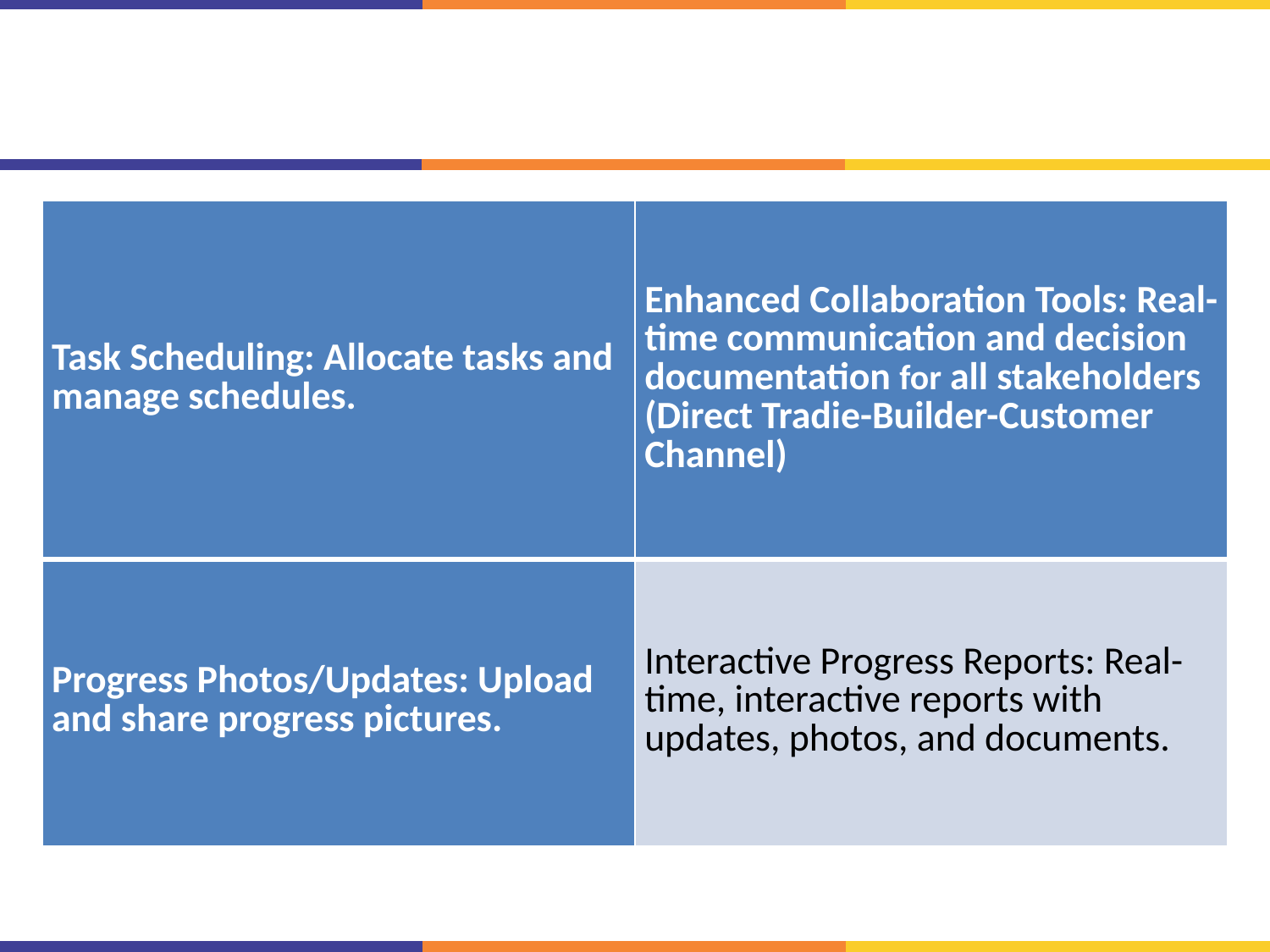

#
| Task Scheduling: Allocate tasks and manage schedules. | Enhanced Collaboration Tools: Real-time communication and decision documentation for all stakeholders (Direct Tradie-Builder-Customer Channel) |
| --- | --- |
| Progress Photos/Updates: Upload and share progress pictures. | Interactive Progress Reports: Real-time, interactive reports with updates, photos, and documents. |